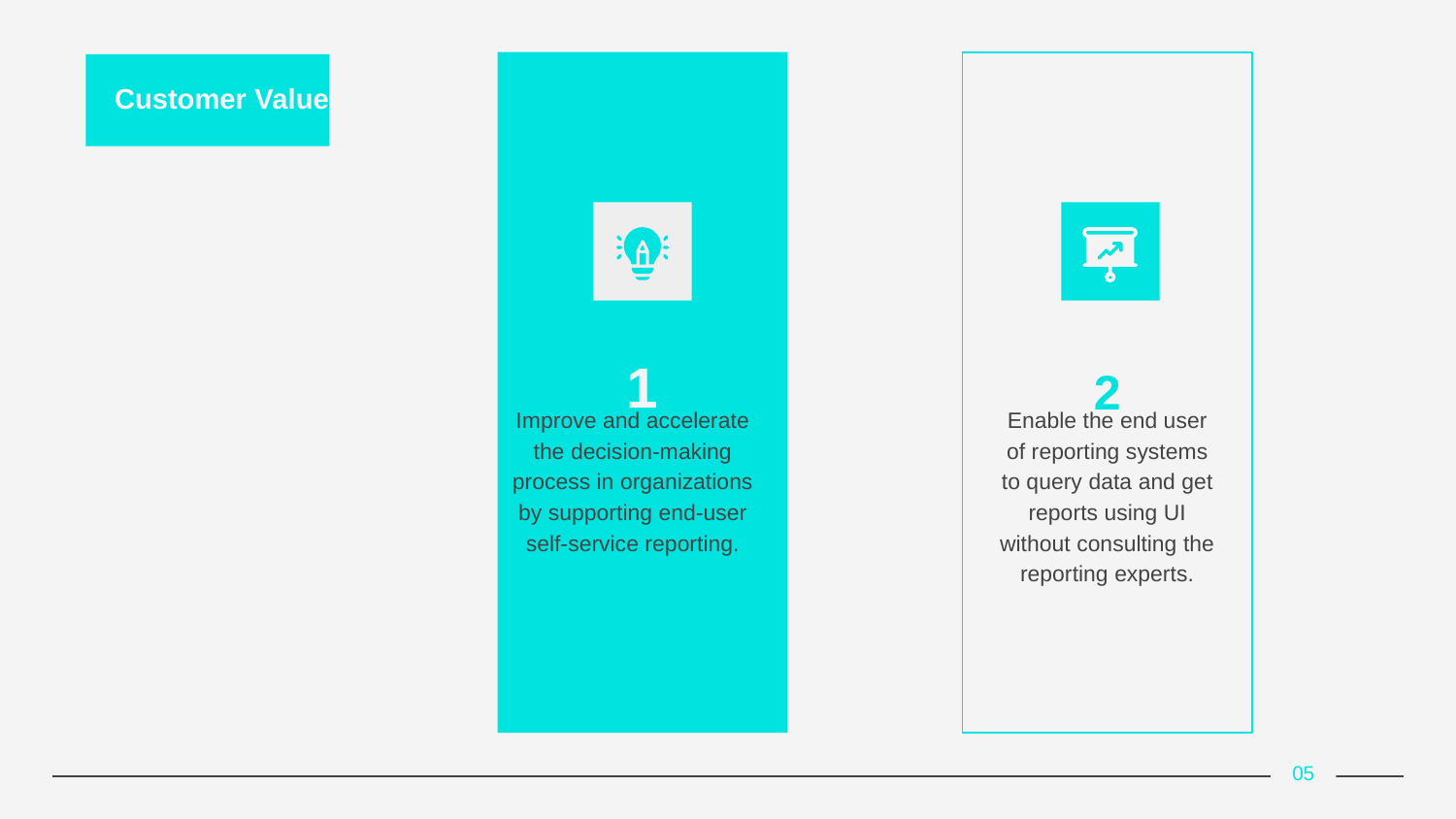

Customer Value

1
2
Improve and accelerate the decision-making process in organizations by supporting end-user self-service reporting.

Enable the end user of reporting systems to query data and get reports using UI without consulting the reporting experts.

# 05